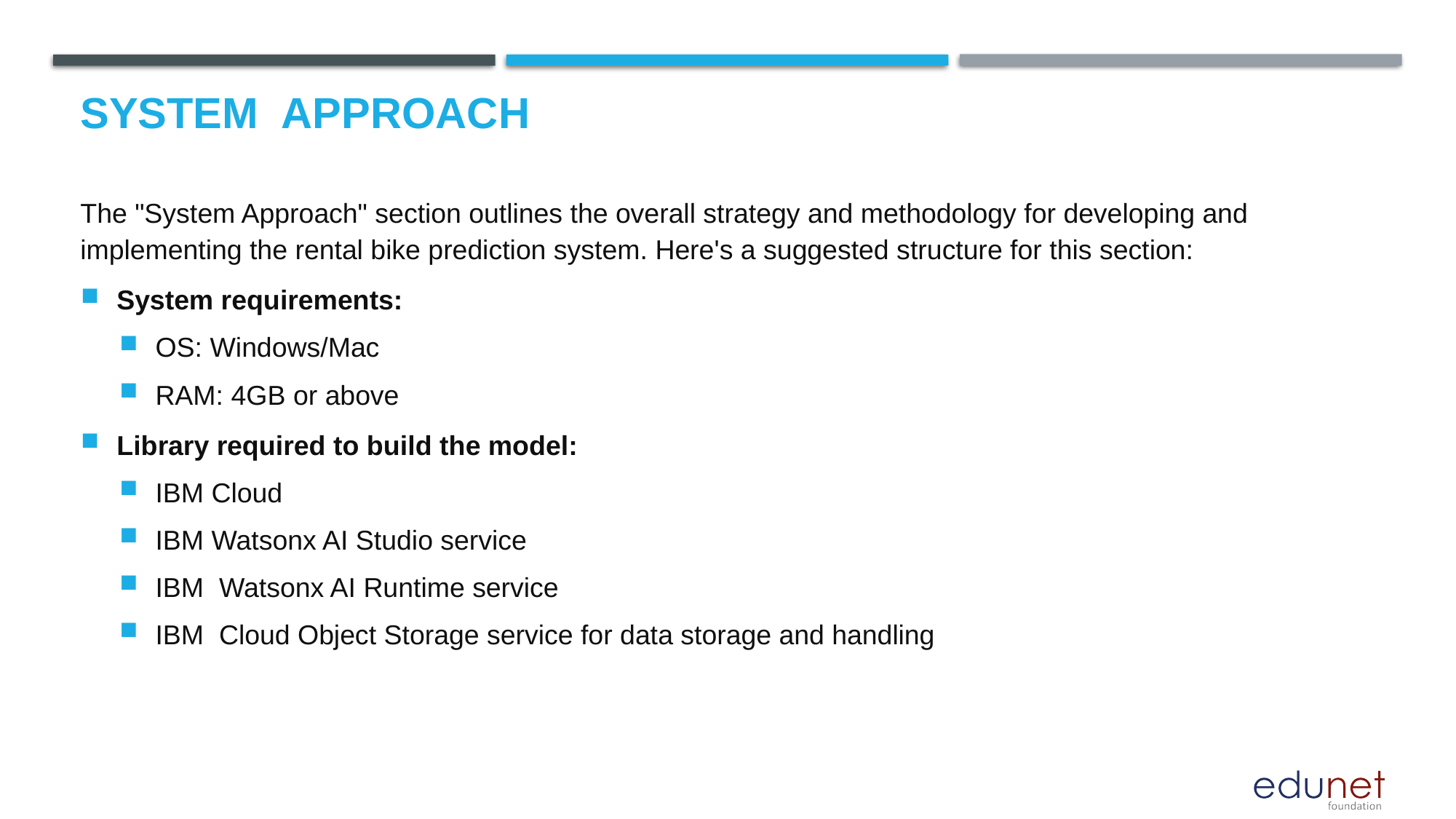

# System  Approach
The "System Approach" section outlines the overall strategy and methodology for developing and implementing the rental bike prediction system. Here's a suggested structure for this section:
System requirements:
OS: Windows/Mac
RAM: 4GB or above
Library required to build the model:
IBM Cloud
IBM Watsonx AI Studio service
IBM  Watsonx AI Runtime service
IBM  Cloud Object Storage service for data storage and handling